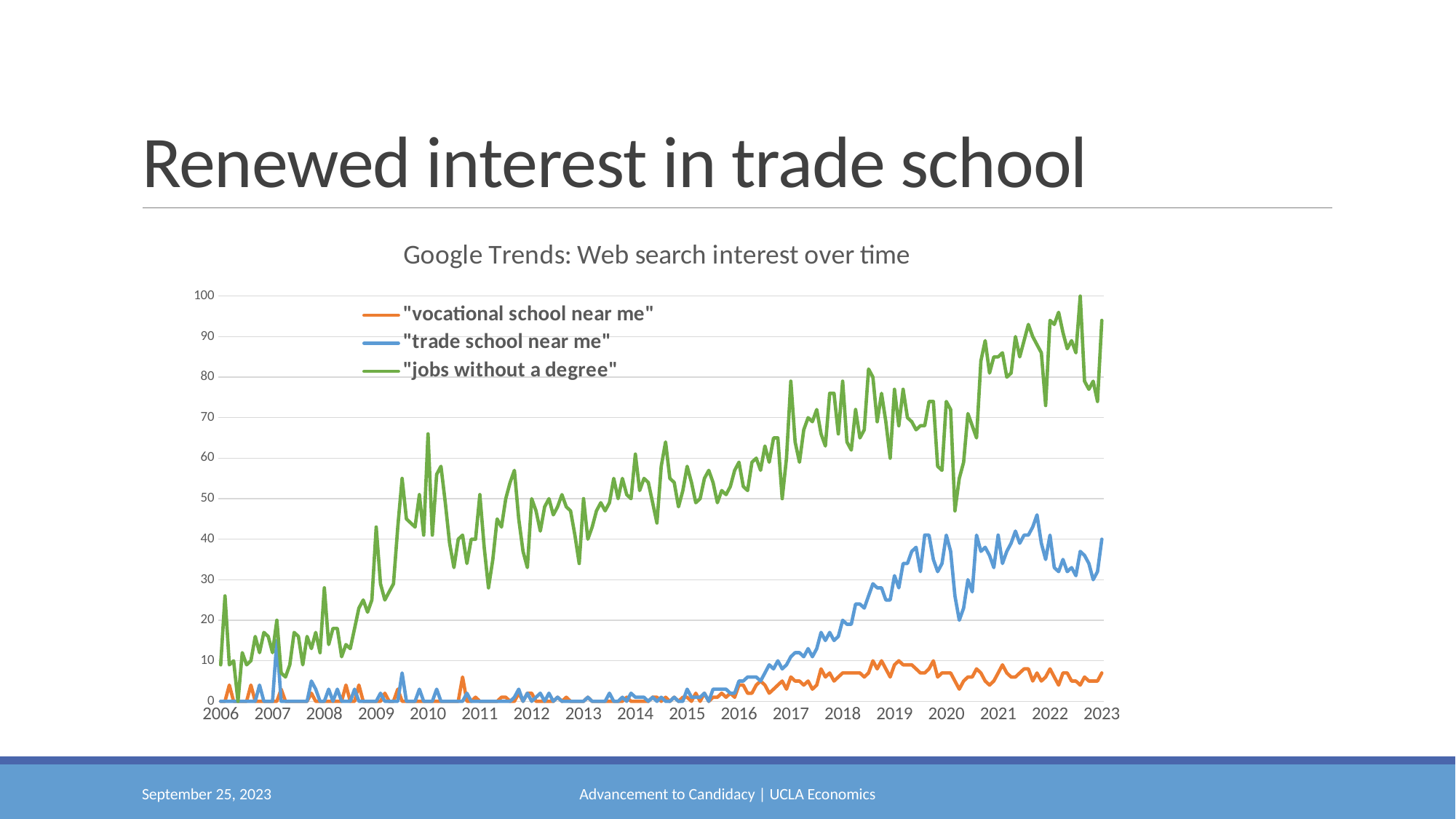

# Renewed interest in trade school

### Chart: Google Trends: Web search interest over time

| Category |  |  |  |
|---|---|---|---|
| 38718 | 0.0 | 0.0 | 9.0 |
| 38749 | 0.0 | 0.0 | 26.0 |
| 38777 | 4.0 | 0.0 | 9.0 |
| 38808 | 0.0 | 0.0 | 10.0 |
| 38838 | 0.0 | 0.0 | 0.0 |
| 38869 | 0.0 | 0.0 | 12.0 |
| 38899 | 0.0 | 0.0 | 9.0 |
| 38930 | 4.0 | 0.0 | 10.0 |
| 38961 | 0.0 | 0.0 | 16.0 |
| 38991 | 0.0 | 4.0 | 12.0 |
| 39022 | 0.0 | 0.0 | 17.0 |
| 39052 | 0.0 | 0.0 | 16.0 |
| 39083 | 0.0 | 0.0 | 12.0 |
| 39114 | 0.0 | 15.0 | 20.0 |
| 39142 | 3.0 | 0.0 | 7.0 |
| 39173 | 0.0 | 0.0 | 6.0 |
| 39203 | 0.0 | 0.0 | 9.0 |
| 39234 | 0.0 | 0.0 | 17.0 |
| 39264 | 0.0 | 0.0 | 16.0 |
| 39295 | 0.0 | 0.0 | 9.0 |
| 39326 | 0.0 | 0.0 | 16.0 |
| 39356 | 2.0 | 5.0 | 13.0 |
| 39387 | 0.0 | 3.0 | 17.0 |
| 39417 | 0.0 | 0.0 | 12.0 |
| 39448 | 0.0 | 0.0 | 28.0 |
| 39479 | 0.0 | 3.0 | 14.0 |
| 39508 | 0.0 | 0.0 | 18.0 |
| 39539 | 0.0 | 3.0 | 18.0 |
| 39569 | 0.0 | 0.0 | 11.0 |
| 39600 | 4.0 | 0.0 | 14.0 |
| 39630 | 0.0 | 0.0 | 13.0 |
| 39661 | 0.0 | 3.0 | 18.0 |
| 39692 | 4.0 | 0.0 | 23.0 |
| 39722 | 0.0 | 0.0 | 25.0 |
| 39753 | 0.0 | 0.0 | 22.0 |
| 39783 | 0.0 | 0.0 | 25.0 |
| 39814 | 0.0 | 0.0 | 43.0 |
| 39845 | 0.0 | 2.0 | 29.0 |
| 39873 | 2.0 | 0.0 | 25.0 |
| 39904 | 0.0 | 0.0 | 27.0 |
| 39934 | 0.0 | 0.0 | 29.0 |
| 39965 | 3.0 | 0.0 | 43.0 |
| 39995 | 0.0 | 7.0 | 55.0 |
| 40026 | 0.0 | 0.0 | 45.0 |
| 40057 | 0.0 | 0.0 | 44.0 |
| 40087 | 0.0 | 0.0 | 43.0 |
| 40118 | 0.0 | 3.0 | 51.0 |
| 40148 | 0.0 | 0.0 | 41.0 |
| 40179 | 0.0 | 0.0 | 66.0 |
| 40210 | 0.0 | 0.0 | 41.0 |
| 40238 | 0.0 | 3.0 | 56.0 |
| 40269 | 0.0 | 0.0 | 58.0 |
| 40299 | 0.0 | 0.0 | 49.0 |
| 40330 | 0.0 | 0.0 | 39.0 |
| 40360 | 0.0 | 0.0 | 33.0 |
| 40391 | 0.0 | 0.0 | 40.0 |
| 40422 | 6.0 | 0.0 | 41.0 |
| 40452 | 0.0 | 2.0 | 34.0 |
| 40483 | 0.0 | 0.0 | 40.0 |
| 40513 | 1.0 | 0.0 | 40.0 |
| 40544 | 0.0 | 0.0 | 51.0 |
| 40575 | 0.0 | 0.0 | 38.0 |
| 40603 | 0.0 | 0.0 | 28.0 |
| 40634 | 0.0 | 0.0 | 35.0 |
| 40664 | 0.0 | 0.0 | 45.0 |
| 40695 | 1.0 | 0.0 | 43.0 |
| 40725 | 1.0 | 0.0 | 50.0 |
| 40756 | 0.0 | 0.0 | 54.0 |
| 40787 | 0.0 | 1.0 | 57.0 |
| 40817 | 2.0 | 3.0 | 45.0 |
| 40848 | 0.0 | 0.0 | 37.0 |
| 40878 | 2.0 | 2.0 | 33.0 |
| 40909 | 2.0 | 0.0 | 50.0 |
| 40940 | 0.0 | 1.0 | 47.0 |
| 40969 | 0.0 | 2.0 | 42.0 |
| 41000 | 0.0 | 0.0 | 48.0 |
| 41030 | 0.0 | 2.0 | 50.0 |
| 41061 | 0.0 | 0.0 | 46.0 |
| 41091 | 1.0 | 1.0 | 48.0 |
| 41122 | 0.0 | 0.0 | 51.0 |
| 41153 | 1.0 | 0.0 | 48.0 |
| 41183 | 0.0 | 0.0 | 47.0 |
| 41214 | 0.0 | 0.0 | 41.0 |
| 41244 | 0.0 | 0.0 | 34.0 |
| 41275 | 0.0 | 0.0 | 50.0 |
| 41306 | 1.0 | 1.0 | 40.0 |
| 41334 | 0.0 | 0.0 | 43.0 |
| 41365 | 0.0 | 0.0 | 47.0 |
| 41395 | 0.0 | 0.0 | 49.0 |
| 41426 | 0.0 | 0.0 | 47.0 |
| 41456 | 0.0 | 2.0 | 49.0 |
| 41487 | 0.0 | 0.0 | 55.0 |
| 41518 | 0.0 | 0.0 | 50.0 |
| 41548 | 0.0 | 1.0 | 55.0 |
| 41579 | 1.0 | 0.0 | 51.0 |
| 41609 | 0.0 | 2.0 | 50.0 |
| 41640 | 0.0 | 1.0 | 61.0 |
| 41671 | 0.0 | 1.0 | 52.0 |
| 41699 | 0.0 | 1.0 | 55.0 |
| 41730 | 0.0 | 0.0 | 54.0 |
| 41760 | 1.0 | 1.0 | 49.0 |
| 41791 | 1.0 | 0.0 | 44.0 |
| 41821 | 0.0 | 1.0 | 58.0 |
| 41852 | 1.0 | 0.0 | 64.0 |
| 41883 | 0.0 | 0.0 | 55.0 |
| 41913 | 1.0 | 1.0 | 54.0 |
| 41944 | 0.0 | 0.0 | 48.0 |
| 41974 | 1.0 | 0.0 | 52.0 |
| 42005 | 1.0 | 3.0 | 58.0 |
| 42036 | 0.0 | 1.0 | 54.0 |
| 42064 | 2.0 | 1.0 | 49.0 |
| 42095 | 0.0 | 1.0 | 50.0 |
| 42125 | 2.0 | 2.0 | 55.0 |
| 42156 | 0.0 | 0.0 | 57.0 |
| 42186 | 1.0 | 3.0 | 54.0 |
| 42217 | 1.0 | 3.0 | 49.0 |
| 42248 | 2.0 | 3.0 | 52.0 |
| 42278 | 1.0 | 3.0 | 51.0 |
| 42309 | 2.0 | 2.0 | 53.0 |
| 42339 | 1.0 | 2.0 | 57.0 |
| 42370 | 4.0 | 5.0 | 59.0 |
| 42401 | 4.0 | 5.0 | 53.0 |
| 42430 | 2.0 | 6.0 | 52.0 |
| 42461 | 2.0 | 6.0 | 59.0 |
| 42491 | 4.0 | 6.0 | 60.0 |
| 42522 | 5.0 | 5.0 | 57.0 |
| 42552 | 4.0 | 7.0 | 63.0 |
| 42583 | 2.0 | 9.0 | 59.0 |
| 42614 | 3.0 | 8.0 | 65.0 |
| 42644 | 4.0 | 10.0 | 65.0 |
| 42675 | 5.0 | 8.0 | 50.0 |
| 42705 | 3.0 | 9.0 | 60.0 |
| 42736 | 6.0 | 11.0 | 79.0 |
| 42767 | 5.0 | 12.0 | 64.0 |
| 42795 | 5.0 | 12.0 | 59.0 |
| 42826 | 4.0 | 11.0 | 67.0 |
| 42856 | 5.0 | 13.0 | 70.0 |
| 42887 | 3.0 | 11.0 | 69.0 |
| 42917 | 4.0 | 13.0 | 72.0 |
| 42948 | 8.0 | 17.0 | 66.0 |
| 42979 | 6.0 | 15.0 | 63.0 |
| 43009 | 7.0 | 17.0 | 76.0 |
| 43040 | 5.0 | 15.0 | 76.0 |
| 43070 | 6.0 | 16.0 | 66.0 |
| 43101 | 7.0 | 20.0 | 79.0 |
| 43132 | 7.0 | 19.0 | 64.0 |
| 43160 | 7.0 | 19.0 | 62.0 |
| 43191 | 7.0 | 24.0 | 72.0 |
| 43221 | 7.0 | 24.0 | 65.0 |
| 43252 | 6.0 | 23.0 | 67.0 |
| 43282 | 7.0 | 26.0 | 82.0 |
| 43313 | 10.0 | 29.0 | 80.0 |
| 43344 | 8.0 | 28.0 | 69.0 |
| 43374 | 10.0 | 28.0 | 76.0 |
| 43405 | 8.0 | 25.0 | 69.0 |
| 43435 | 6.0 | 25.0 | 60.0 |
| 43466 | 9.0 | 31.0 | 77.0 |
| 43497 | 10.0 | 28.0 | 68.0 |
| 43525 | 9.0 | 34.0 | 77.0 |
| 43556 | 9.0 | 34.0 | 70.0 |
| 43586 | 9.0 | 37.0 | 69.0 |
| 43617 | 8.0 | 38.0 | 67.0 |
| 43647 | 7.0 | 32.0 | 68.0 |
| 43678 | 7.0 | 41.0 | 68.0 |
| 43709 | 8.0 | 41.0 | 74.0 |
| 43739 | 10.0 | 35.0 | 74.0 |
| 43770 | 6.0 | 32.0 | 58.0 |
| 43800 | 7.0 | 34.0 | 57.0 |
| 43831 | 7.0 | 41.0 | 74.0 |
| 43862 | 7.0 | 37.0 | 72.0 |
| 43891 | 5.0 | 26.0 | 47.0 |
| 43922 | 3.0 | 20.0 | 55.0 |
| 43952 | 5.0 | 23.0 | 59.0 |
| 43983 | 6.0 | 30.0 | 71.0 |
| 44013 | 6.0 | 27.0 | 68.0 |
| 44044 | 8.0 | 41.0 | 65.0 |
| 44075 | 7.0 | 37.0 | 84.0 |
| 44105 | 5.0 | 38.0 | 89.0 |
| 44136 | 4.0 | 36.0 | 81.0 |
| 44166 | 5.0 | 33.0 | 85.0 |
| 44197 | 7.0 | 41.0 | 85.0 |
| 44228 | 9.0 | 34.0 | 86.0 |
| 44256 | 7.0 | 37.0 | 80.0 |
| 44287 | 6.0 | 39.0 | 81.0 |
| 44317 | 6.0 | 42.0 | 90.0 |
| 44348 | 7.0 | 39.0 | 85.0 |
| 44378 | 8.0 | 41.0 | 89.0 |
| 44409 | 8.0 | 41.0 | 93.0 |
| 44440 | 5.0 | 43.0 | 90.0 |
| 44470 | 7.0 | 46.0 | 88.0 |
| 44501 | 5.0 | 39.0 | 86.0 |
| 44531 | 6.0 | 35.0 | 73.0 |
| 44562 | 8.0 | 41.0 | 94.0 |
| 44593 | 6.0 | 33.0 | 93.0 |
| 44621 | 4.0 | 32.0 | 96.0 |
| 44652 | 7.0 | 35.0 | 91.0 |
| 44682 | 7.0 | 32.0 | 87.0 |
| 44713 | 5.0 | 33.0 | 89.0 |
| 44743 | 5.0 | 31.0 | 86.0 |
| 44774 | 4.0 | 37.0 | 100.0 |
| 44805 | 6.0 | 36.0 | 79.0 |
| 44835 | 5.0 | 34.0 | 77.0 |
| 44866 | 5.0 | 30.0 | 79.0 |
| 44896 | 5.0 | 32.0 | 74.0 |
| 44927 | 7.0 | 40.0 | 94.0 |
September 25, 2023
Advancement to Candidacy | UCLA Economics